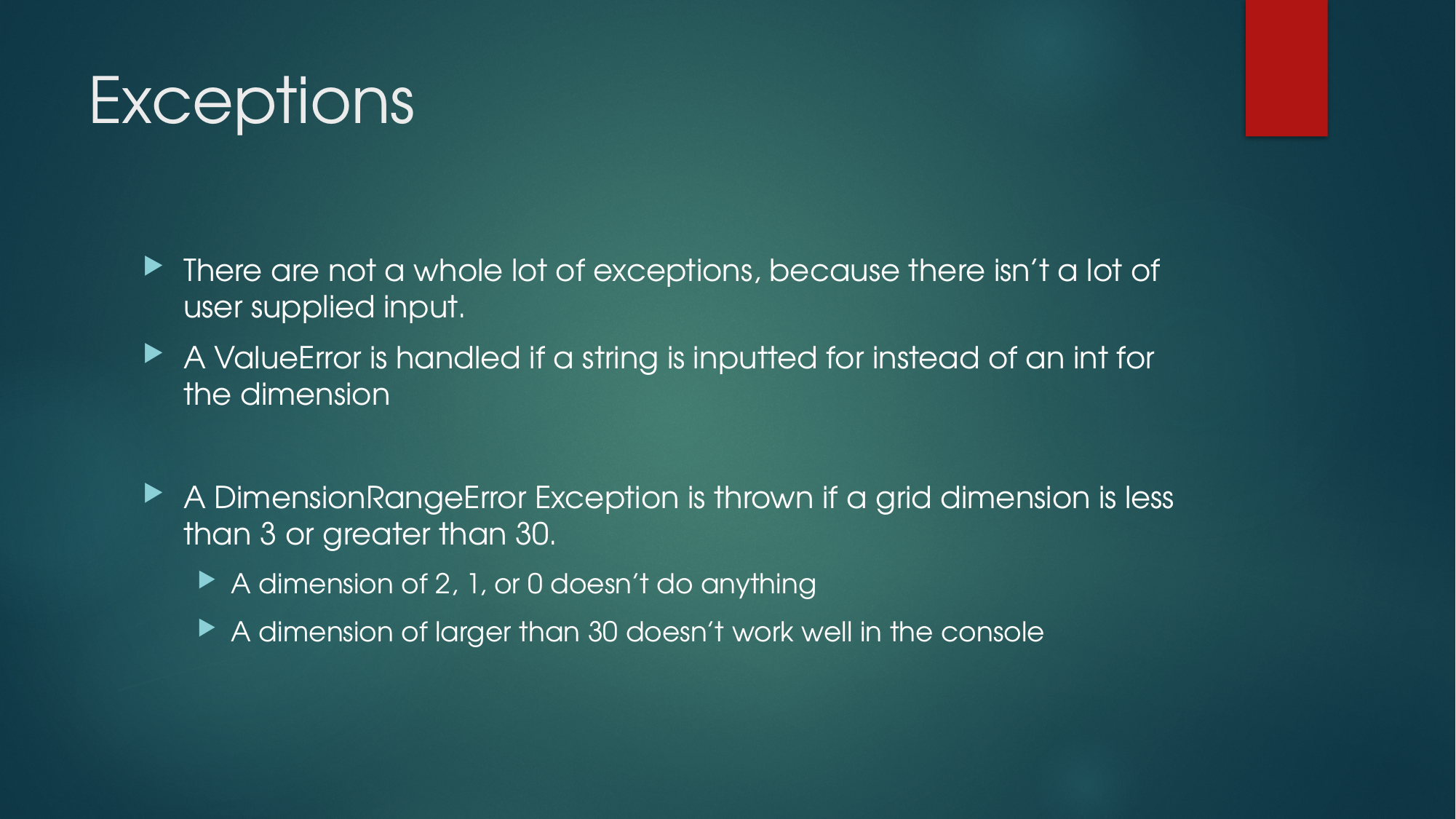

# Exceptions
There are not a whole lot of exceptions, because there isn’t a lot of user supplied input.
A ValueError is handled if a string is inputted for instead of an int for the dimension

A DimensionRangeError Exception is thrown if a grid dimension is less than 3 or greater than 30.
A dimension of 2, 1, or 0 doesn’t do anything
A dimension of larger than 30 doesn’t work well in the console